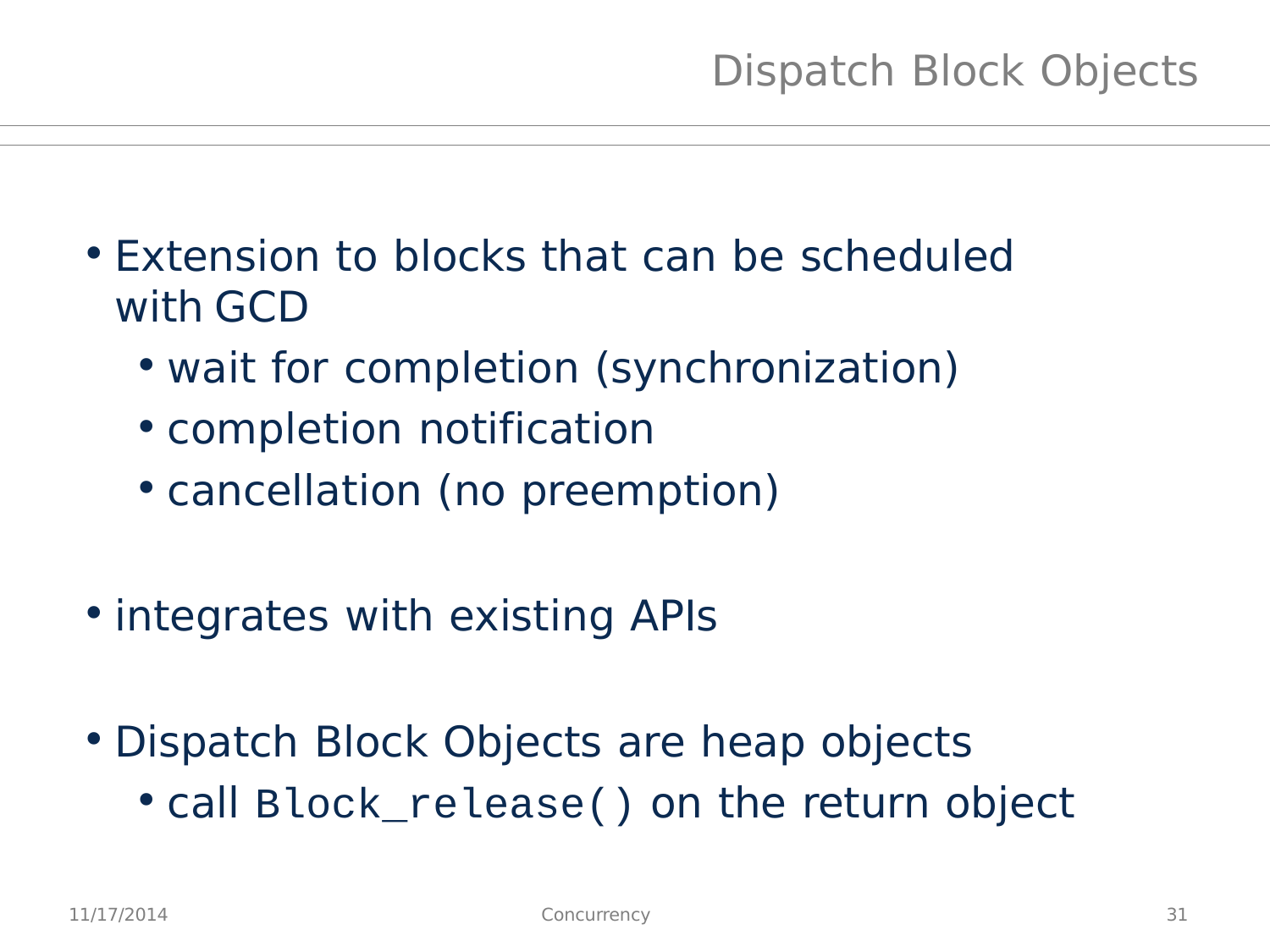

# Dispatch Block Objects

Extension to blocks that can be scheduled with GCD
wait for completion (synchronization)
completion notification
cancellation (no preemption)

integrates with existing APIs

Dispatch Block Objects are heap objects
call Block_release() on the return object
11/17/2014
Concurrency
31